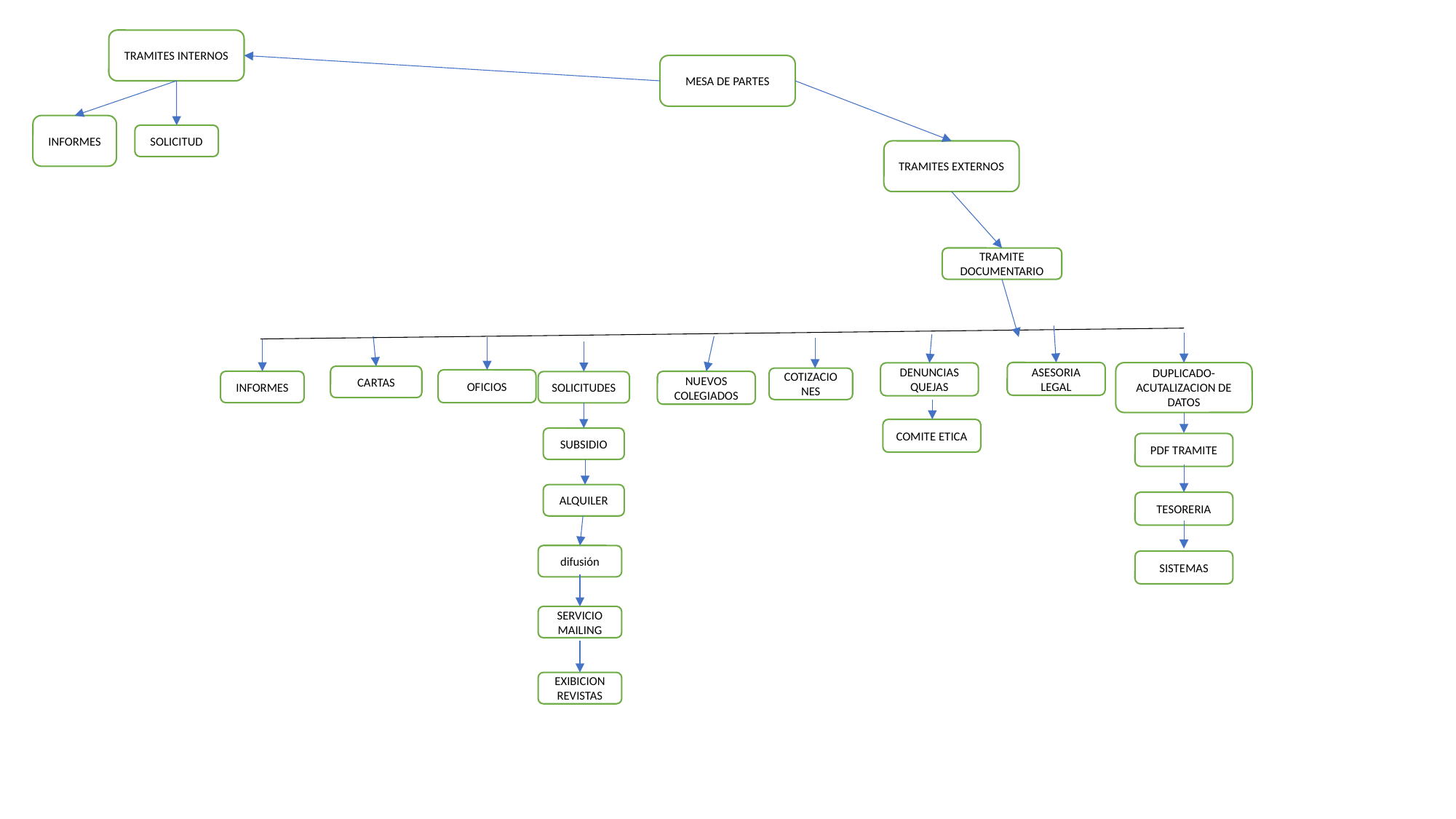

TRAMITES INTERNOS
MESA DE PARTES
INFORMES
SOLICITUD
TRAMITES EXTERNOS
TRAMITE DOCUMENTARIO
ASESORIA LEGAL
DUPLICADO-ACUTALIZACION DE DATOS
DENUNCIAS
QUEJAS
CARTAS
COTIZACIONES
OFICIOS
INFORMES
NUEVOS COLEGIADOS
SOLICITUDES
COMITE ETICA
SUBSIDIO
PDF TRAMITE
ALQUILER
TESORERIA
difusión
SISTEMAS
SERVICIO MAILING
EXIBICION REVISTAS